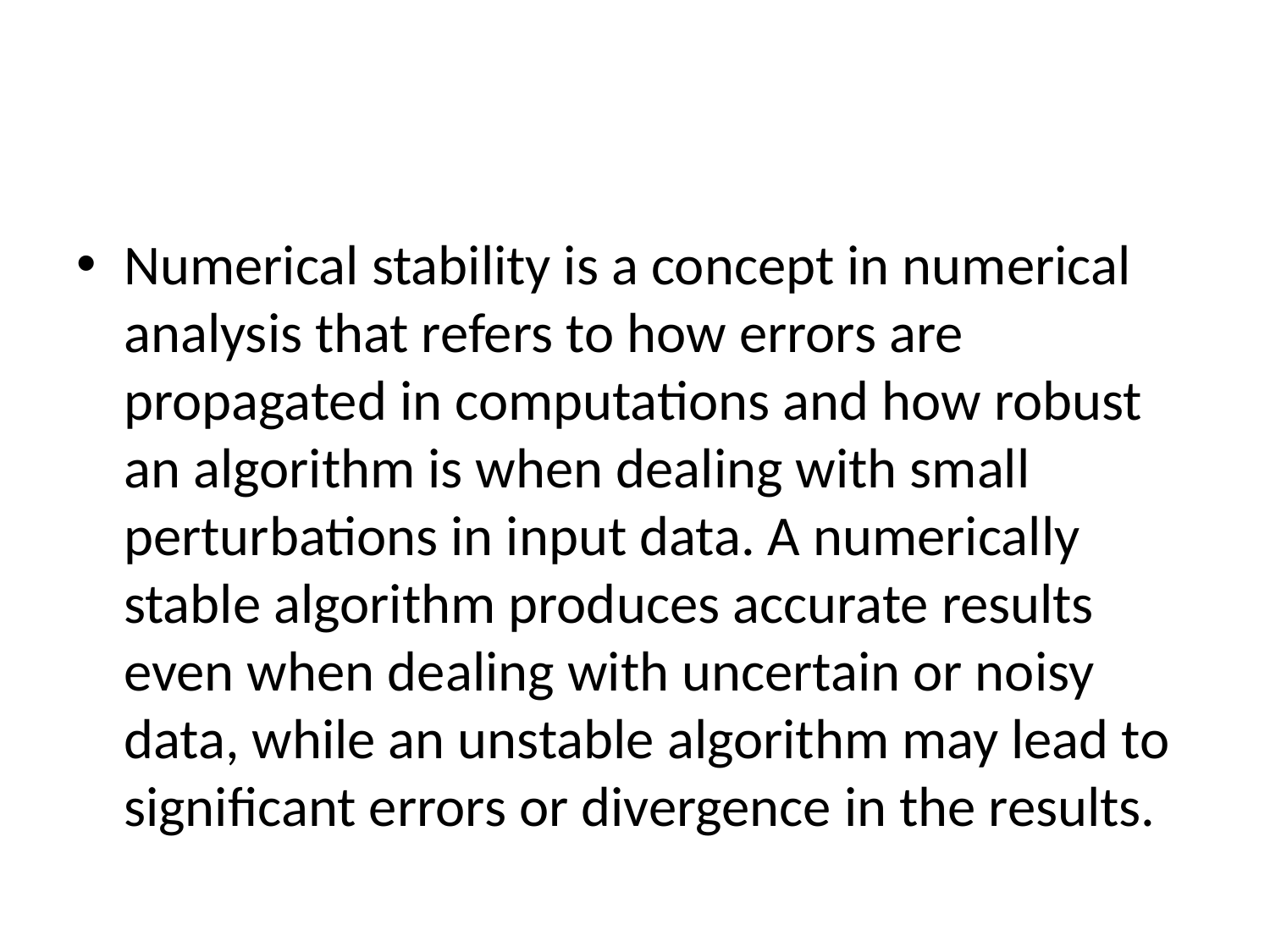

#
Numerical stability is a concept in numerical analysis that refers to how errors are propagated in computations and how robust an algorithm is when dealing with small perturbations in input data. A numerically stable algorithm produces accurate results even when dealing with uncertain or noisy data, while an unstable algorithm may lead to significant errors or divergence in the results.